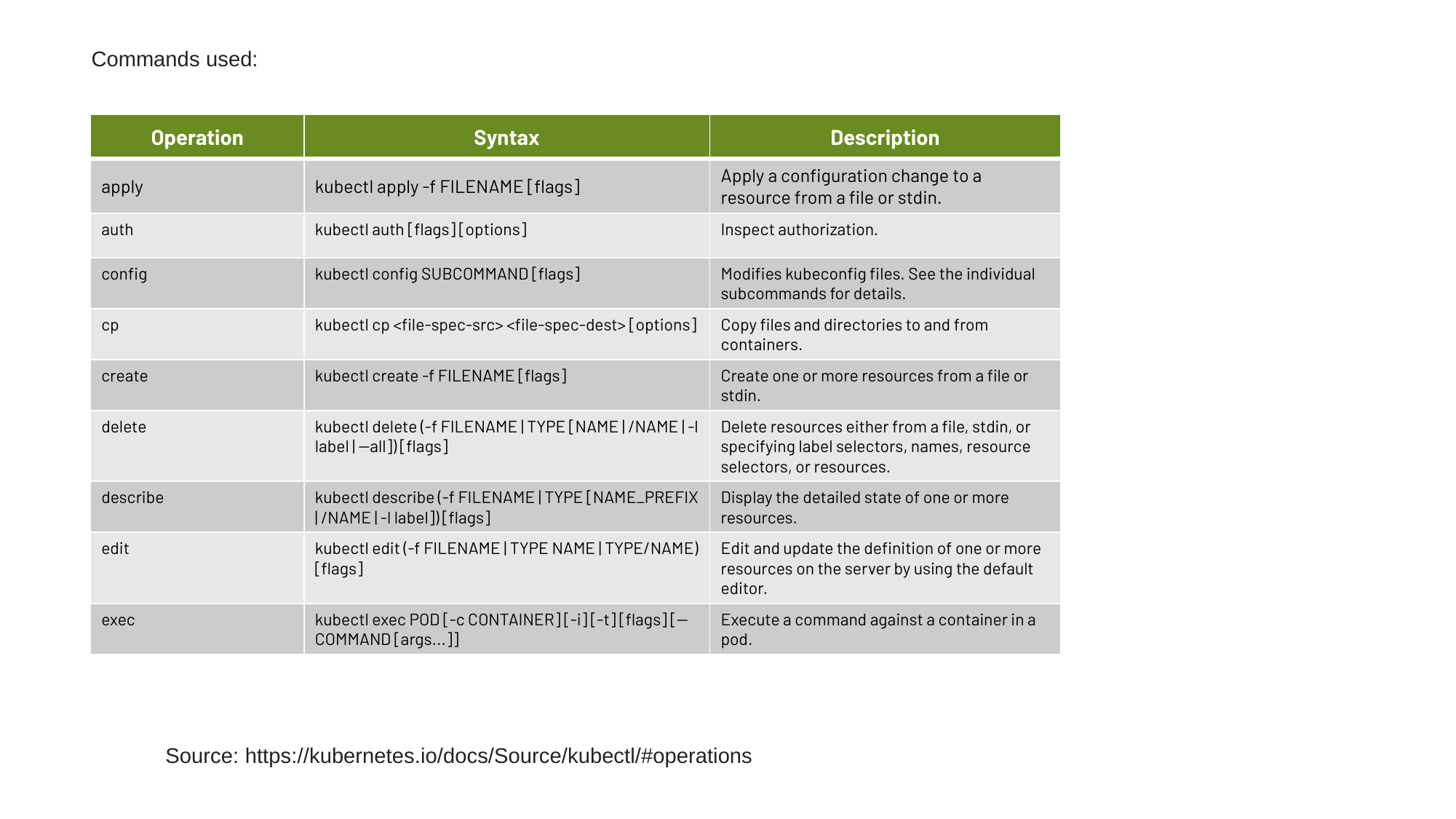

Commands used:
| Operation | Syntax | Description |
| --- | --- | --- |
| apply | kubectl apply -f FILENAME [flags] | Apply a configuration change to a resource from a file or stdin. |
| auth | kubectl auth [flags] [options] | Inspect authorization. |
| config | kubectl config SUBCOMMAND [flags] | Modifies kubeconfig files. See the individual subcommands for details. |
| cp | kubectl cp <file-spec-src> <file-spec-dest> [options] | Copy files and directories to and from containers. |
| create | kubectl create -f FILENAME [flags] | Create one or more resources from a file or stdin. |
| delete | kubectl delete (-f FILENAME | TYPE [NAME | /NAME | -l label | --all]) [flags] | Delete resources either from a file, stdin, or specifying label selectors, names, resource selectors, or resources. |
| describe | kubectl describe (-f FILENAME | TYPE [NAME\_PREFIX | /NAME | -l label]) [flags] | Display the detailed state of one or more resources. |
| edit | kubectl edit (-f FILENAME | TYPE NAME | TYPE/NAME) [flags] | Edit and update the definition of one or more resources on the server by using the default editor. |
| exec | kubectl exec POD [-c CONTAINER] [-i] [-t] [flags] [-- COMMAND [args...]] | Execute a command against a container in a pod. |
Source: https://kubernetes.io/docs/Source/kubectl/#operations